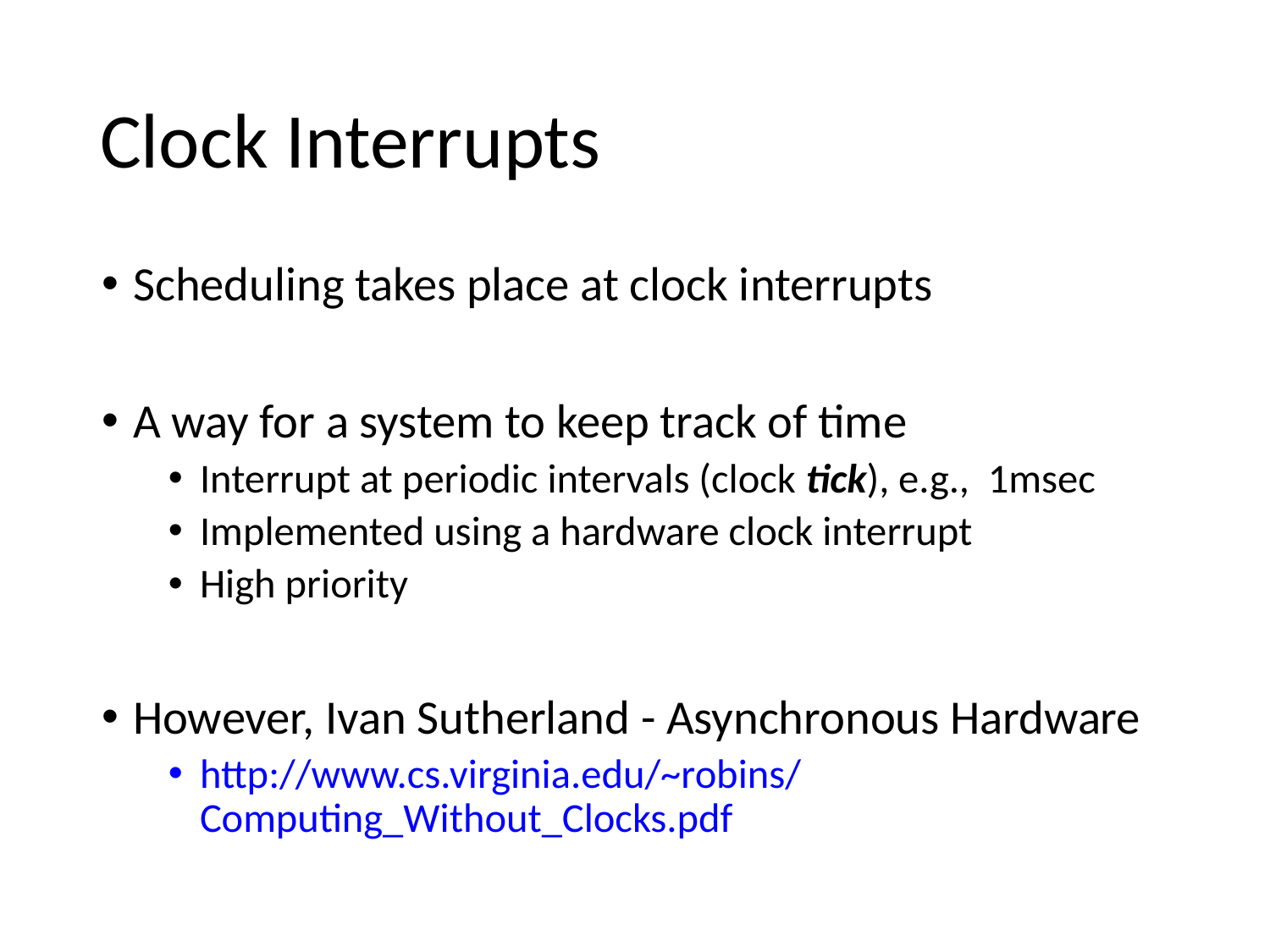

# Clock Interrupts
Scheduling takes place at clock interrupts

A way for a system to keep track of time
Interrupt at periodic intervals (clock tick), e.g.,  1msec
Implemented using a hardware clock interrupt
High priority

However, Ivan Sutherland - Asynchronous Hardware
http://www.cs.virginia.edu/~robins/Computing_Without_Clocks.pdf